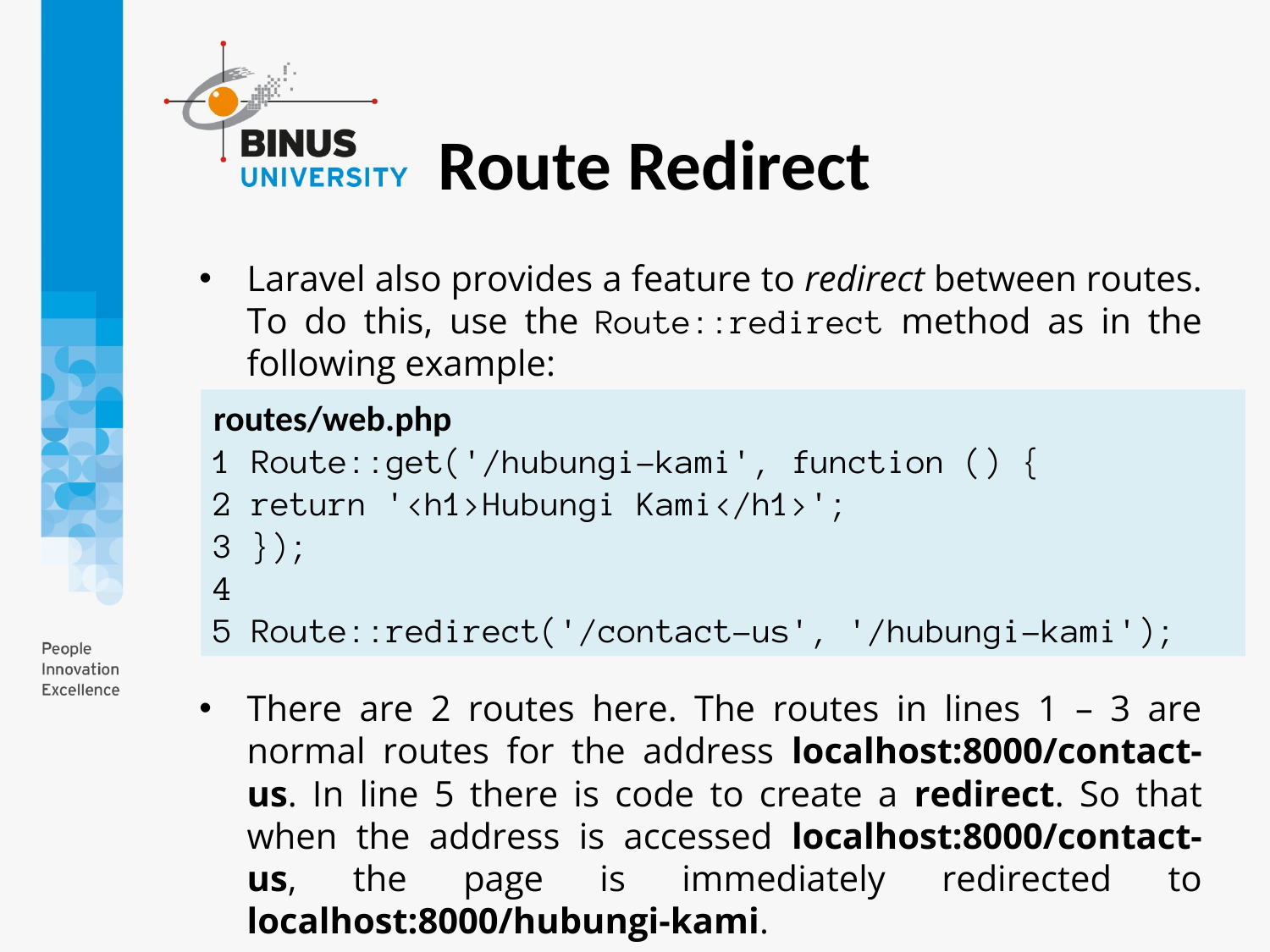

Route Redirect
Laravel also provides a feature to redirect between routes. To do this, use the Route::redirect method as in the following example:

There are 2 routes here. The routes in lines 1 – 3 are normal routes for the address localhost:8000/contact-us. In line 5 there is code to create a redirect. So that when the address is accessed localhost:8000/contact-us, the page is immediately redirected to localhost:8000/hubungi-kami.
routes/web.php
1 Route::get('/hubungi-kami', function () {
2 return '<h1>Hubungi Kami</h1>';
3 });
4
5 Route::redirect('/contact-us', '/hubungi-kami');